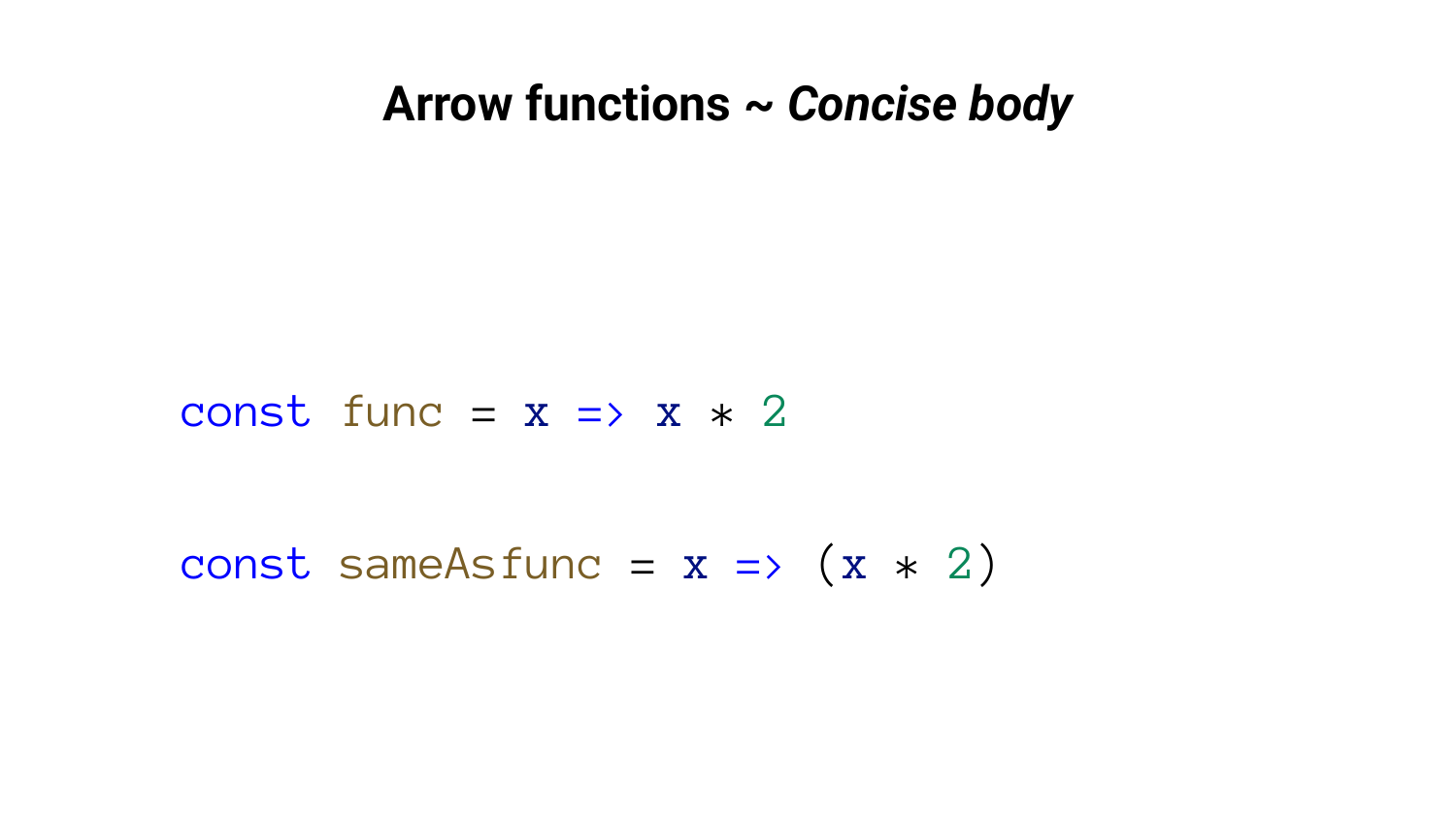

Arrow functions ~ Concise body
const func = x => x * 2

const sameAsfunc = x => (x * 2)